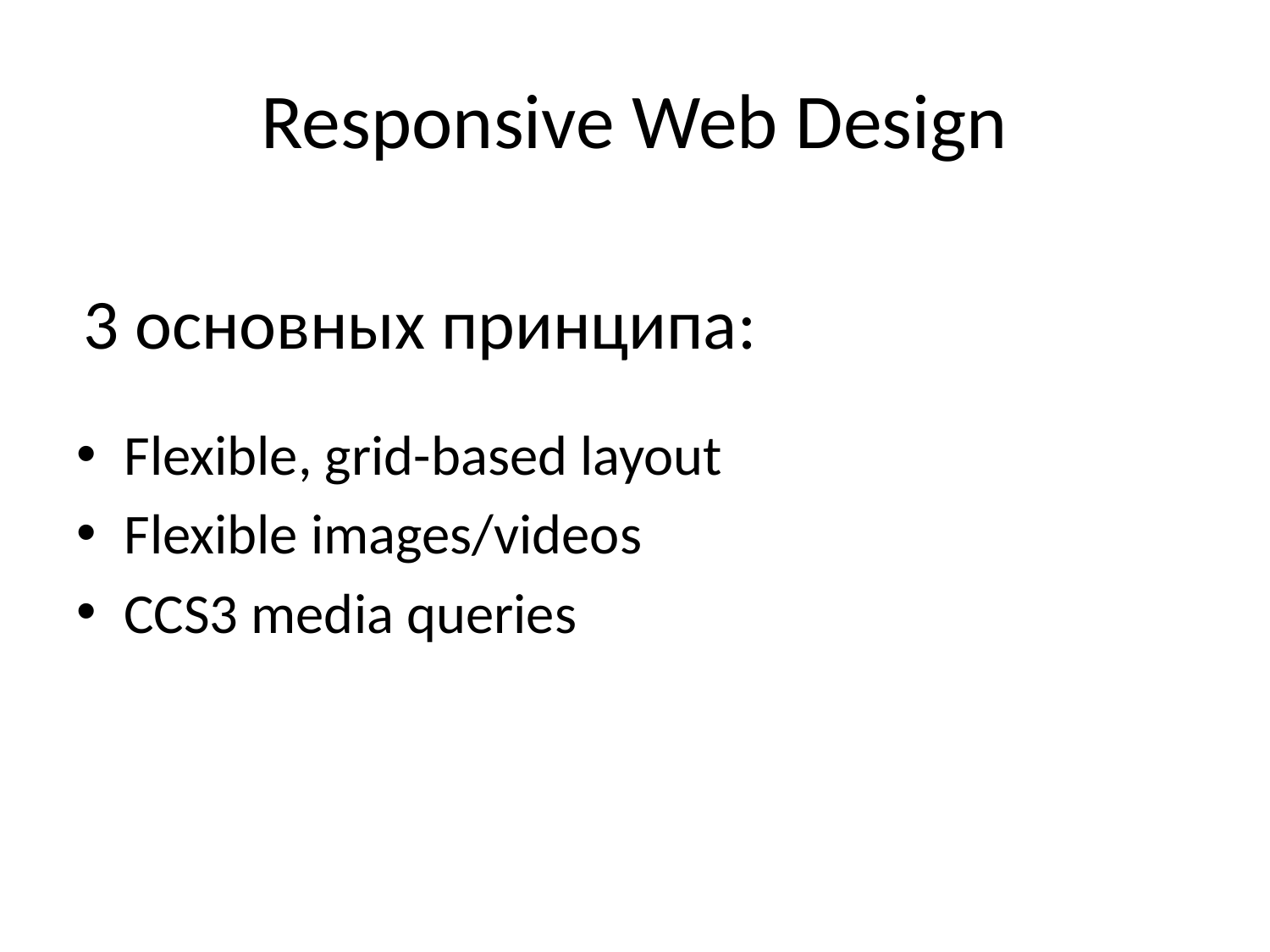

# Responsive Web Design
3 основных принципа:
Flexible, grid-based layout
Flexible images/videos
CCS3 media queries